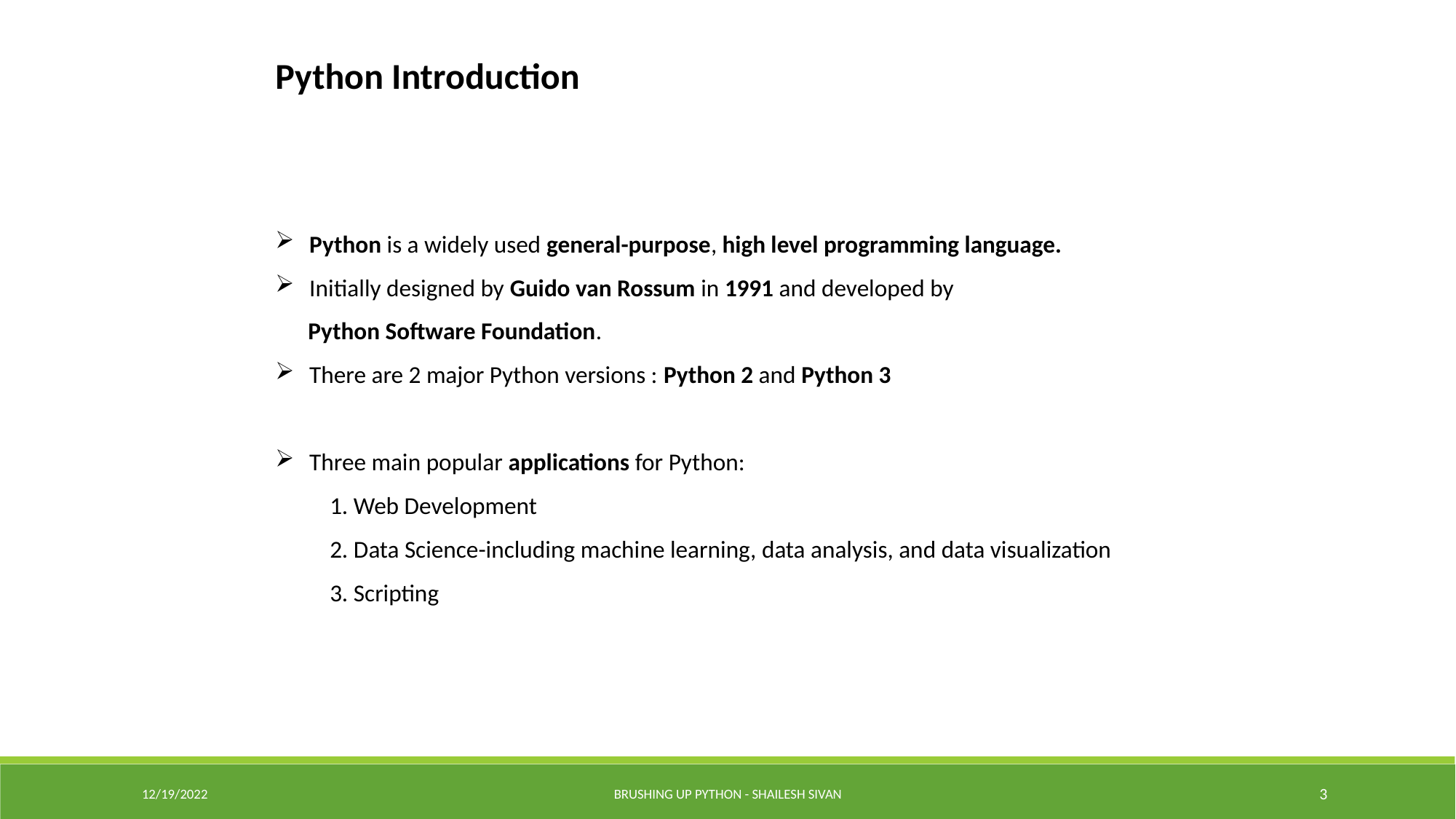

Python Introduction

Python is a widely used general-purpose, high level programming language.
Initially designed by Guido van Rossum in 1991 and developed by
      Python Software Foundation.
There are 2 major Python versions : Python 2 and Python 3

Three main popular applications for Python:
1. Web Development
2. Data Science-including machine learning, data analysis, and data visualization
3. Scripting
12/19/2022
Brushing Up Python - Shailesh Sivan
3